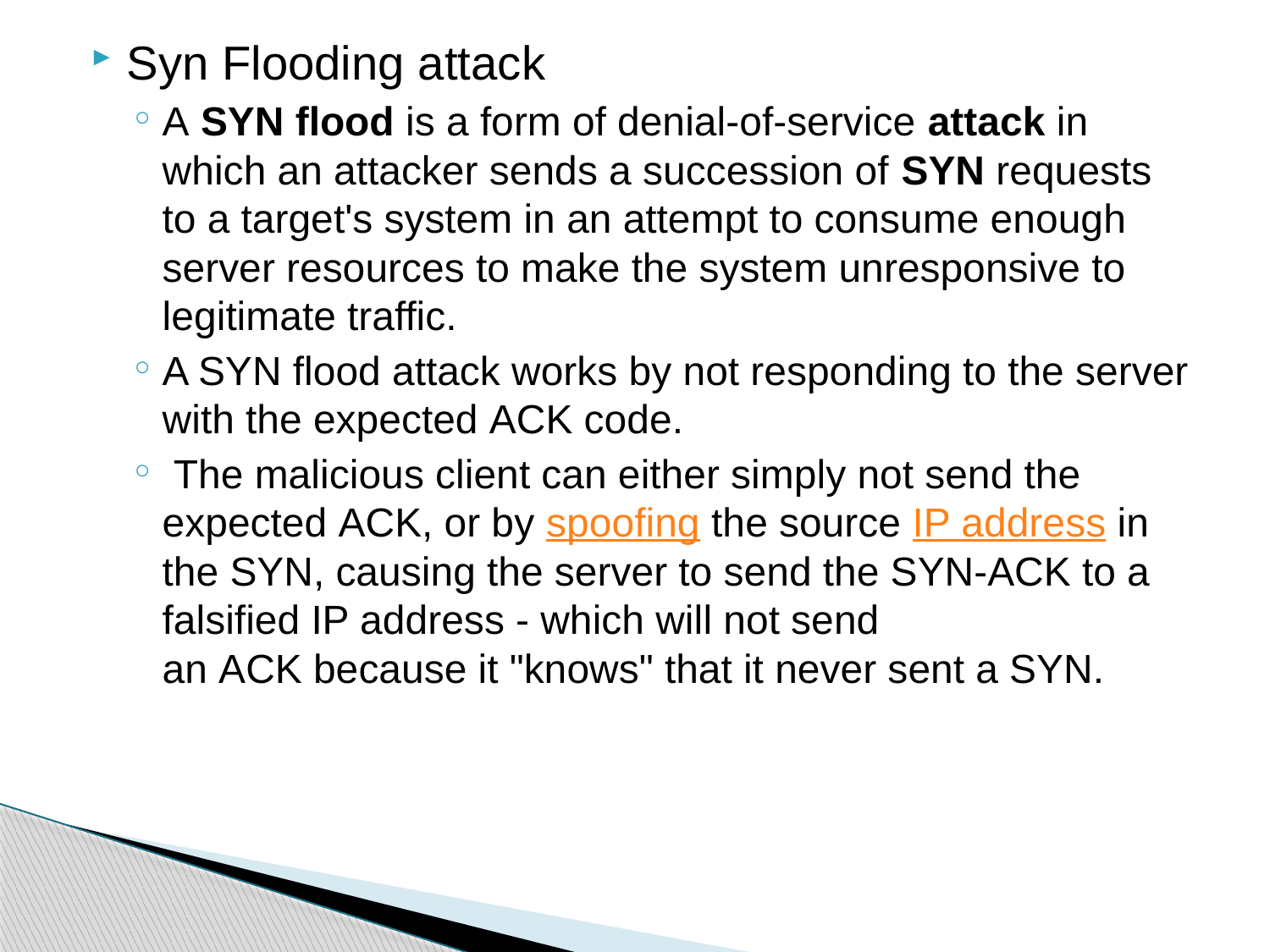

Syn Flooding attack
A SYN flood is a form of denial-of-service attack in which an attacker sends a succession of SYN requests to a target's system in an attempt to consume enough server resources to make the system unresponsive to legitimate traffic.
A SYN flood attack works by not responding to the server with the expected ACK code.
 The malicious client can either simply not send the expected ACK, or by spoofing the source IP address in the SYN, causing the server to send the SYN-ACK to a falsified IP address - which will not send an ACK because it "knows" that it never sent a SYN.